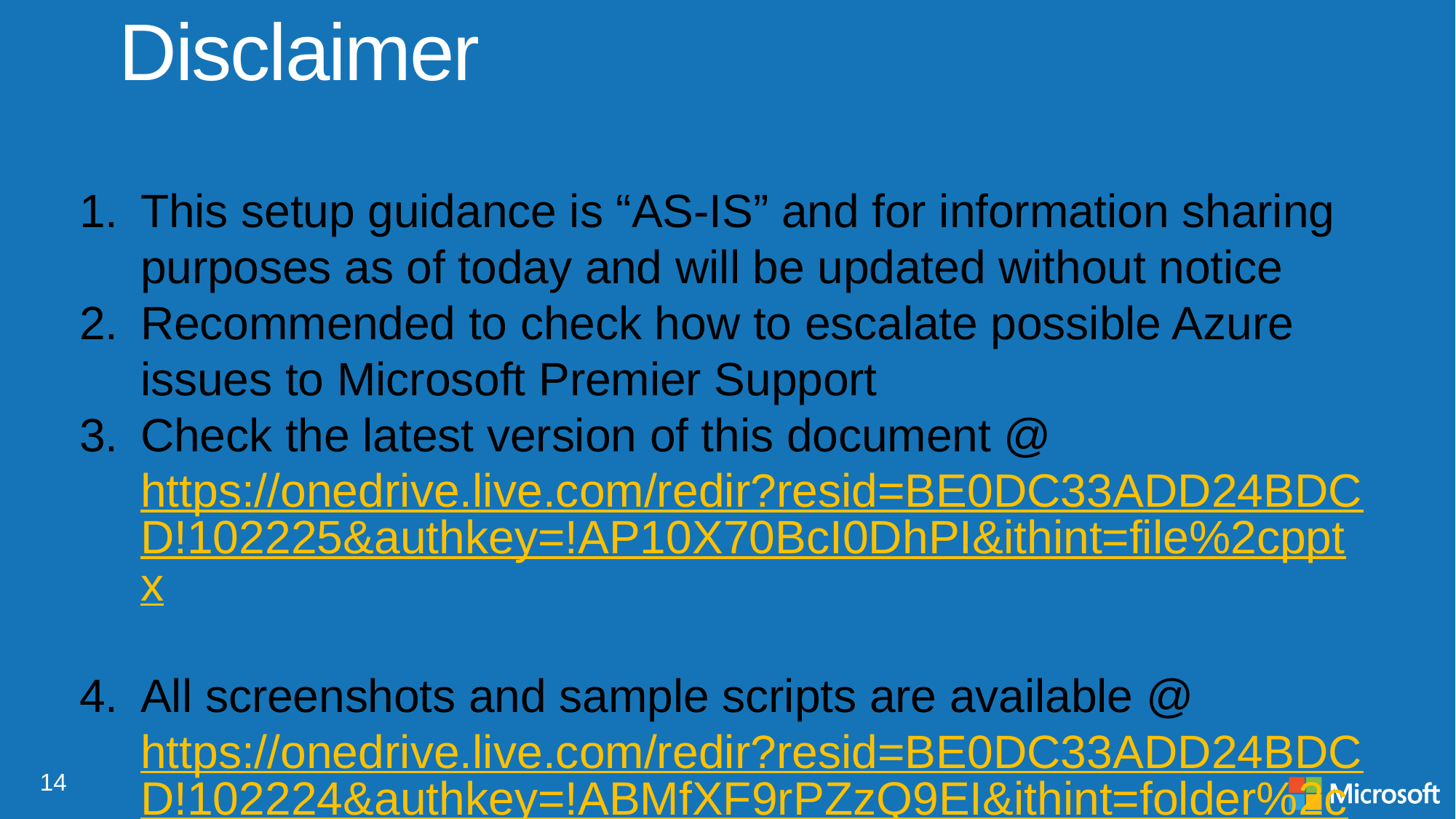

# Disclaimer
This setup guidance is “AS-IS” and for information sharing purposes as of today and will be updated without notice
Recommended to check how to escalate possible Azure issues to Microsoft Premier Support
Check the latest version of this document @ https://onedrive.live.com/redir?resid=BE0DC33ADD24BDCD!102225&authkey=!AP10X70BcI0DhPI&ithint=file%2cpptx
All screenshots and sample scripts are available @ https://onedrive.live.com/redir?resid=BE0DC33ADD24BDCD!102224&authkey=!ABMfXF9rPZzQ9EI&ithint=folder%2cpptx